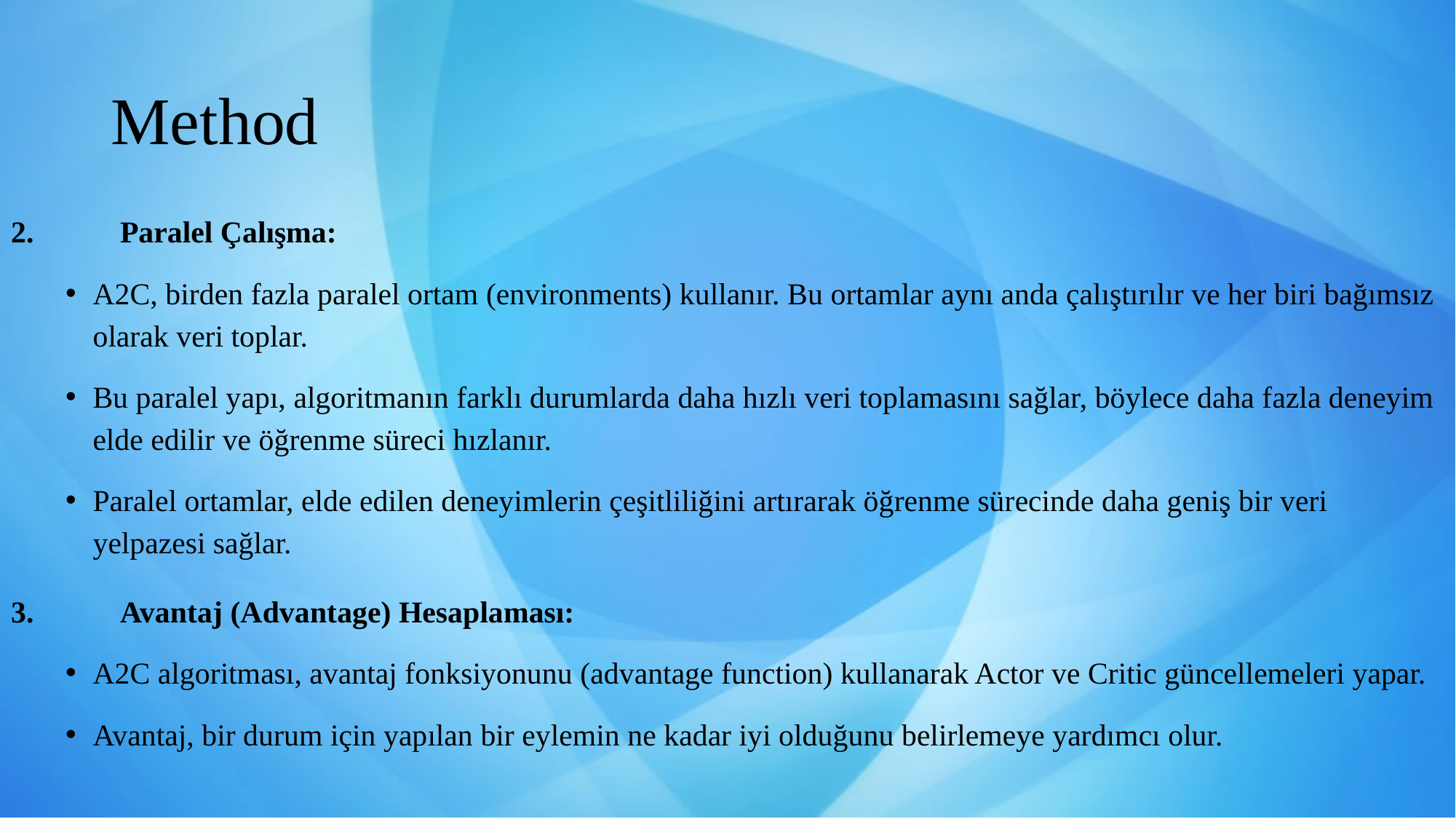

# Method
2.	Paralel Çalışma:
A2C, birden fazla paralel ortam (environments) kullanır. Bu ortamlar aynı anda çalıştırılır ve her biri bağımsız olarak veri toplar.
Bu paralel yapı, algoritmanın farklı durumlarda daha hızlı veri toplamasını sağlar, böylece daha fazla deneyim elde edilir ve öğrenme süreci hızlanır.
Paralel ortamlar, elde edilen deneyimlerin çeşitliliğini artırarak öğrenme sürecinde daha geniş bir veri yelpazesi sağlar.
3.	Avantaj (Advantage) Hesaplaması:
A2C algoritması, avantaj fonksiyonunu (advantage function) kullanarak Actor ve Critic güncellemeleri yapar.
Avantaj, bir durum için yapılan bir eylemin ne kadar iyi olduğunu belirlemeye yardımcı olur.